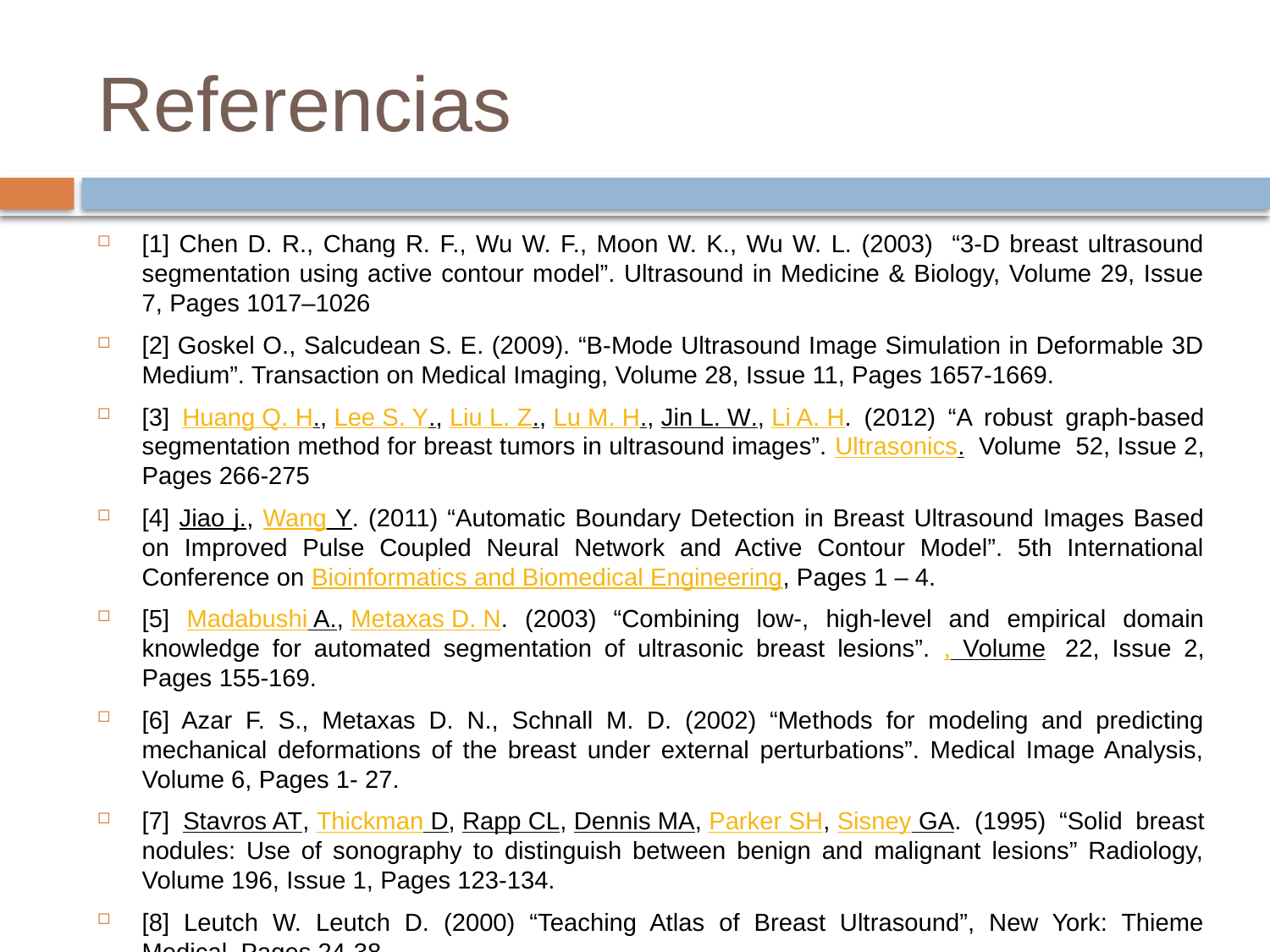

# Referencias
[1] Chen D. R., Chang R. F., Wu W. F., Moon W. K., Wu W. L. (2003)  “3-D breast ultrasound segmentation using active contour model”. Ultrasound in Medicine & Biology, Volume 29, Issue 7, Pages 1017–1026
[2] Goskel O., Salcudean S. E. (2009). “B-Mode Ultrasound Image Simulation in Deformable 3D Medium”. Transaction on Medical Imaging, Volume 28, Issue 11, Pages 1657-1669.
[3] Huang Q. H., Lee S. Y., Liu L. Z., Lu M. H., Jin L. W., Li A. H. (2012) “A robust graph-based segmentation method for breast tumors in ultrasound images”. Ultrasonics.  Volume  52, Issue 2, Pages 266-275
[4] Jiao j., Wang Y. (2011) “Automatic Boundary Detection in Breast Ultrasound Images Based on Improved Pulse Coupled Neural Network and Active Contour Model”. 5th International Conference on Bioinformatics and Biomedical Engineering, Pages 1 – 4.
[5] Madabushi A., Metaxas D. N. (2003) “Combining low-, high-level and empirical domain knowledge for automated segmentation of ultrasonic breast lesions”. , Volume  22, Issue 2, Pages 155-169.
[6] Azar F. S., Metaxas D. N., Schnall M. D. (2002) “Methods for modeling and predicting mechanical deformations of the breast under external perturbations”. Medical Image Analysis, Volume 6, Pages 1- 27.
[7] Stavros AT, Thickman D, Rapp CL, Dennis MA, Parker SH, Sisney GA. (1995) “Solid breast nodules: Use of sonography to distinguish between benign and malignant lesions” Radiology, Volume 196, Issue 1, Pages 123-134.
[8] Leutch W. Leutch D. (2000) “Teaching Atlas of Breast Ultrasound”, New York: Thieme Medical, Pages 24-38.